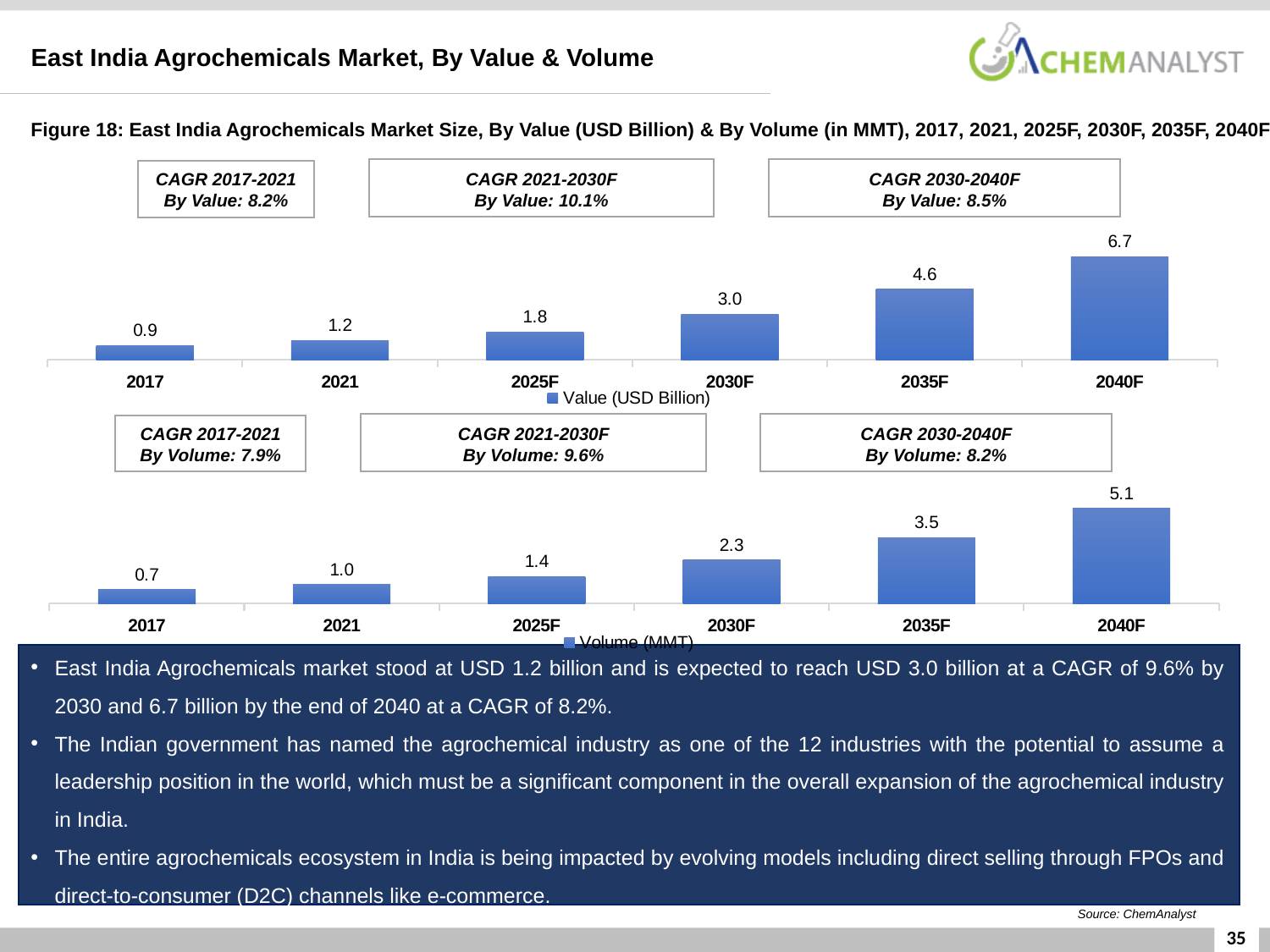

East India Agrochemicals Market, By Value & Volume
Figure 18: East India Agrochemicals Market Size, By Value (USD Billion) & By Volume (in MMT), 2017, 2021, 2025F, 2030F, 2035F, 2040F

CAGR 2021-2030F
By Value: 10.1%

CAGR 2030-2040F
By Value: 8.5%

CAGR 2017-2021
By Value: 8.2%

### Chart

| Category | Value (USD Billion) |
|---|---|
| 2017 | 0.9105040000000004 |
| 2021 | 1.2481180000000005 |
| 2025F | 1.8071632204471564 |
| 2030F | 2.959930998742115 |
| 2035F | 4.583962004592604 |
| 2040F | 6.699248518877891 |
CAGR 2021-2030F
By Volume: 9.6%

CAGR 2030-2040F
By Volume: 8.2%

CAGR 2017-2021
By Volume: 7.9%

### Chart

| Category | Volume (MMT) |
|---|---|
| 2017 | 0.7444026666666668 |
| 2021 | 1.0079394736842107 |
| 2025F | 1.443603269195837 |
| 2030F | 2.3079891200406855 |
| 2035F | 3.505903930058905 |
| 2040F | 5.051804781872045 |
East India Agrochemicals market stood at USD 1.2 billion and is expected to reach USD 3.0 billion at a CAGR of 9.6% by 2030 and 6.7 billion by the end of 2040 at a CAGR of 8.2%.
The Indian government has named the agrochemical industry as one of the 12 industries with the potential to assume a leadership position in the world, which must be a significant component in the overall expansion of the agrochemical industry in India.
The entire agrochemicals ecosystem in India is being impacted by evolving models including direct selling through FPOs and direct-to-consumer (D2C) channels like e-commerce.
Source: ChemAnalyst